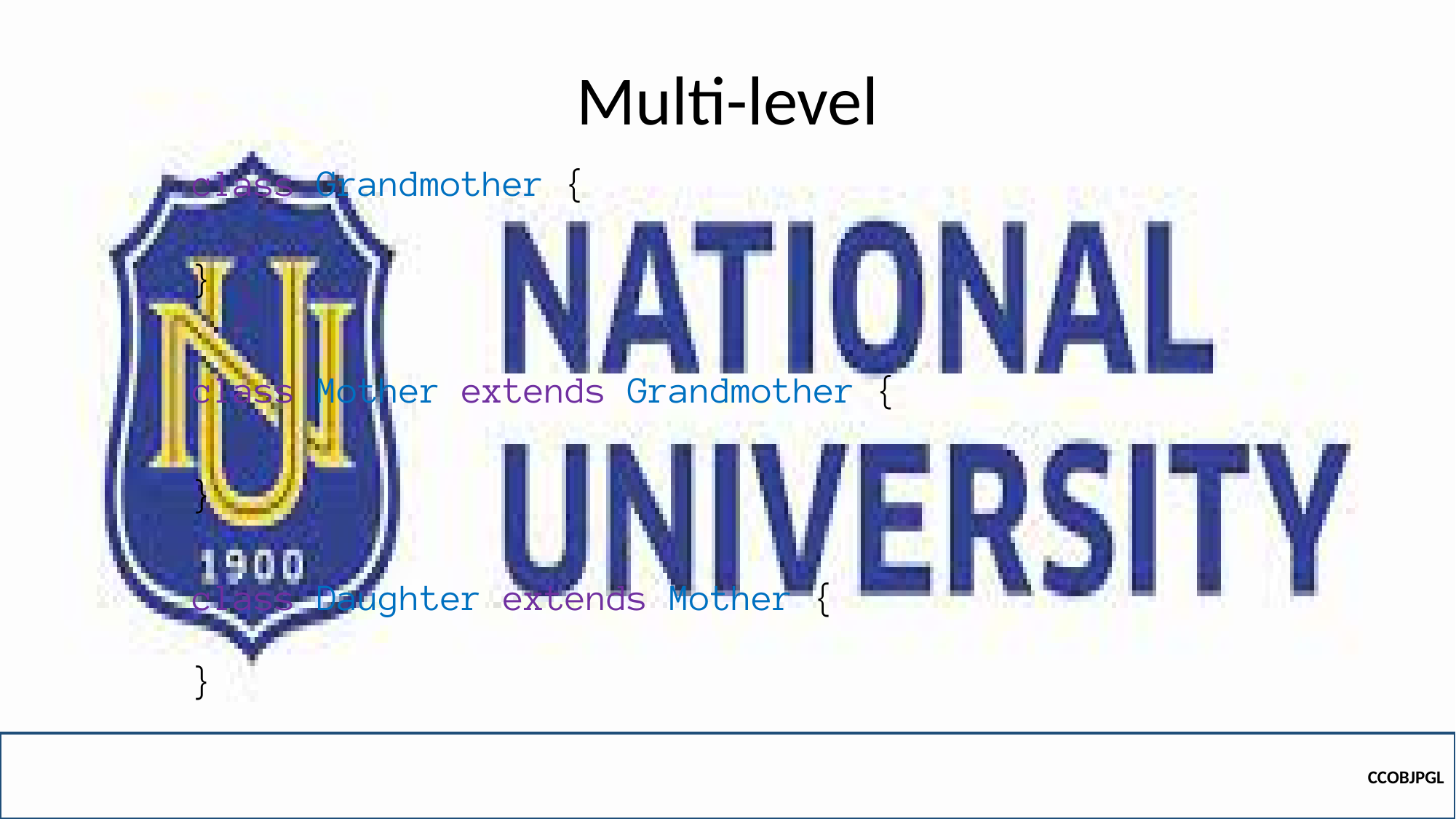

# Multi-level
class Grandmother {
}
class Mother extends Grandmother {
}
class Daughter extends Mother {
}
CCOBJPGL